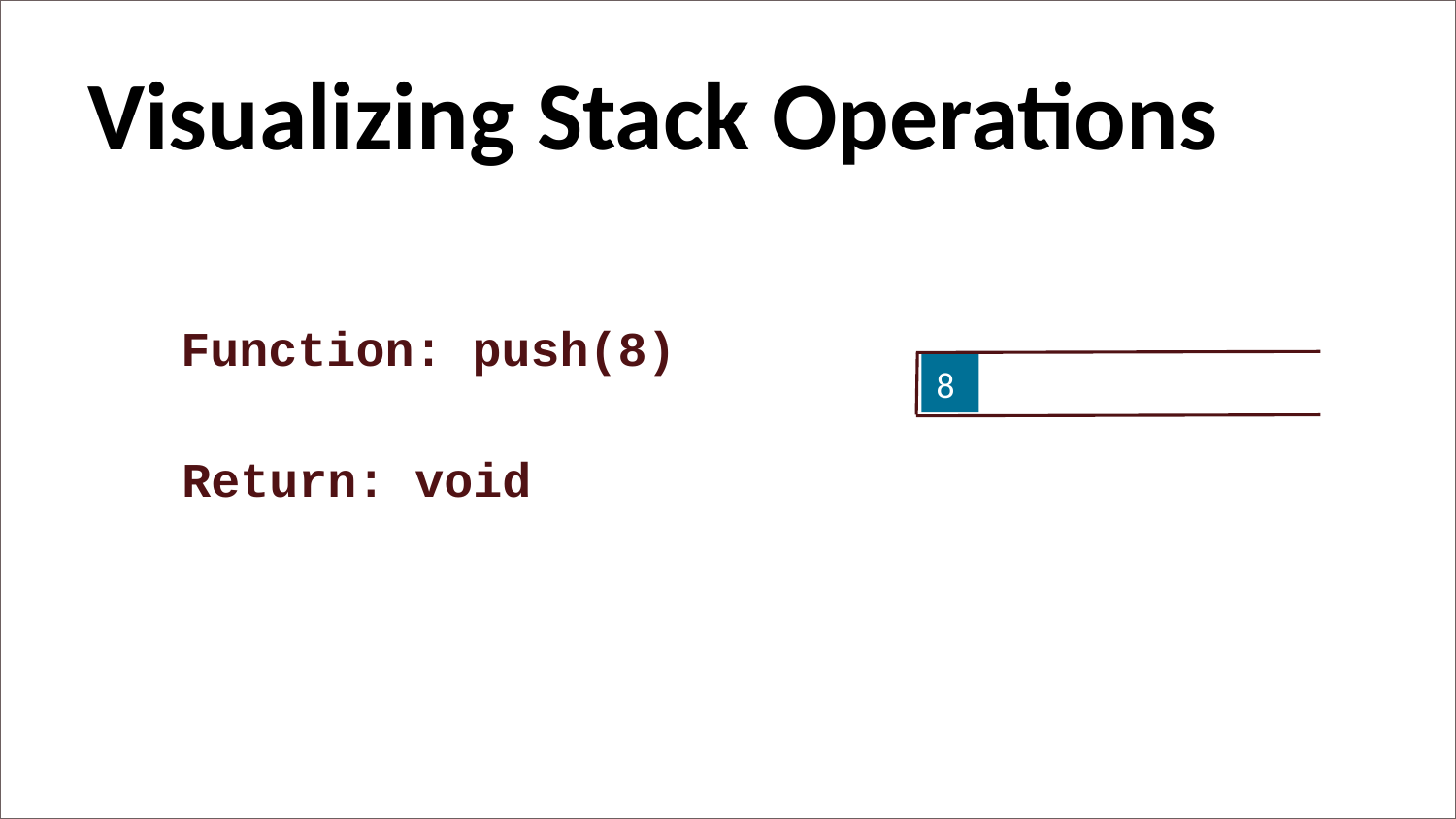

Visualizing Stack Operations
Function: push(8)
8
Return: void